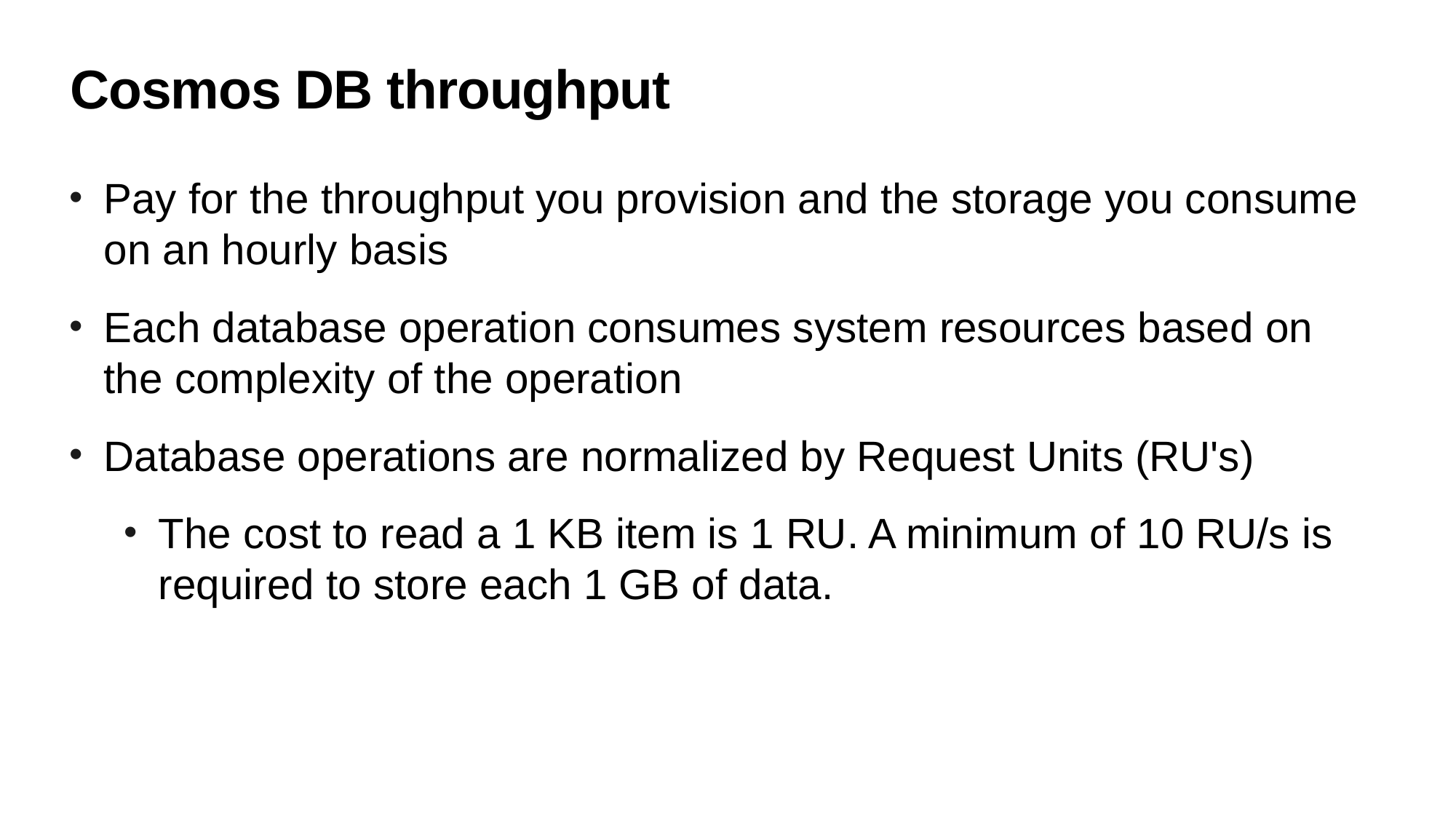

# Cosmos DB throughput
Pay for the throughput you provision and the storage you consume on an hourly basis
Each database operation consumes system resources based on the complexity of the operation
Database operations are normalized by Request Units (RU's)
The cost to read a 1 KB item is 1 RU. A minimum of 10 RU/s is required to store each 1 GB of data.